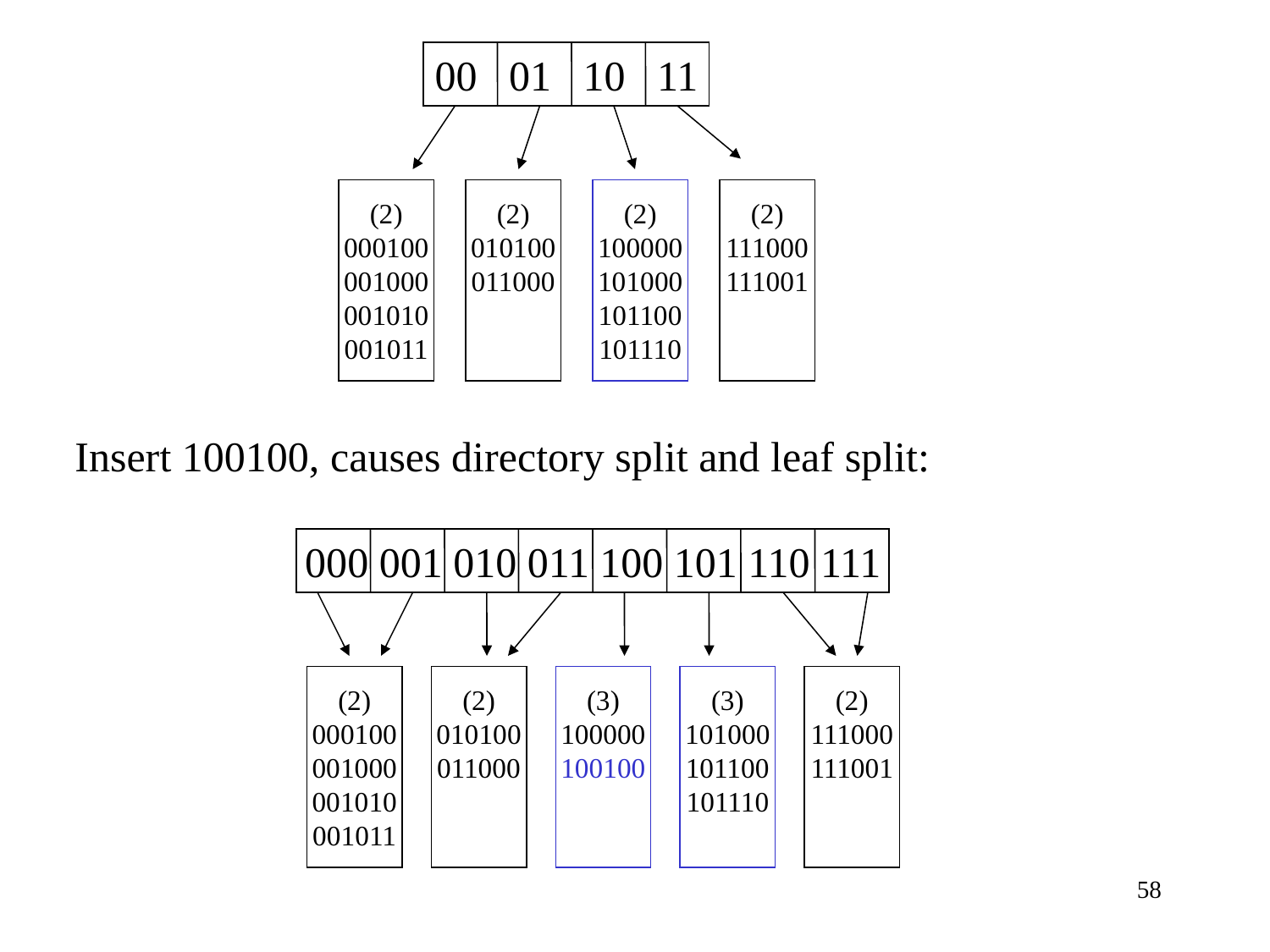

00   01   10   11

(2)
000100
001000
001010
001011
(2)
010100
011000

(2)
100000
101000
101100
101110
(2)
111000
111001

Insert 100100, causes directory split and leaf split:
000 001 010 011 100 101 110 111

(2)
000100
001000
001010
001011
(2)
010100
011000

(3)
100000
100100

(3)
101000
101100
101110

(2)
111000
111001

58